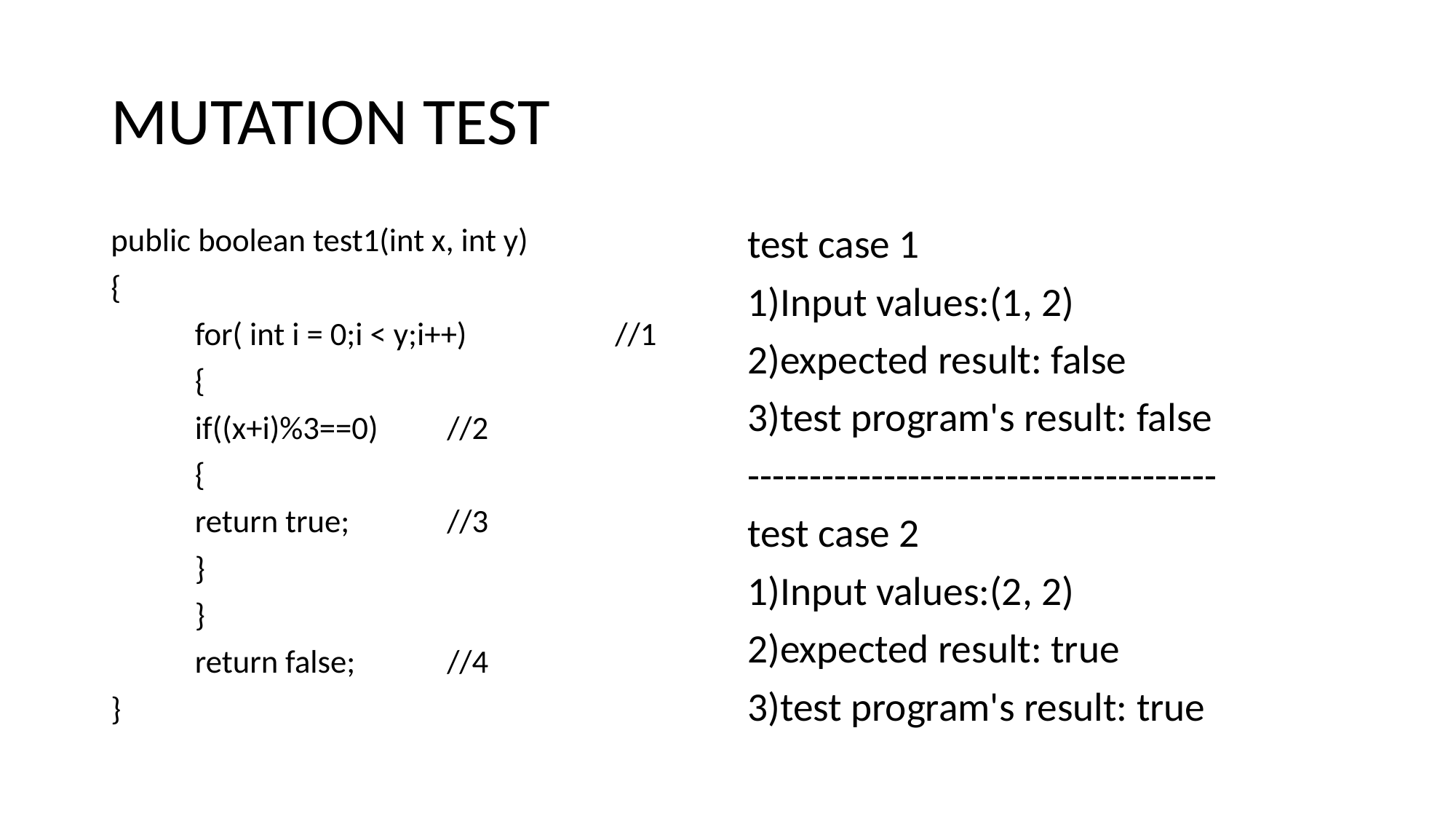

# MUTATION TEST
public boolean test1(int x, int y)
{
	for( int i = 0;i < y;i++) 		//1
	{
		if((x+i)%3==0)     	//2
		{
			return true;    	//3
		}
	}
	return false;           		//4
}

test case 1
1)Input values:(1, 2)
2)expected result: false
3)test program's result: false
--------------------------------------
test case 2
1)Input values:(2, 2)
2)expected result: true
3)test program's result: true